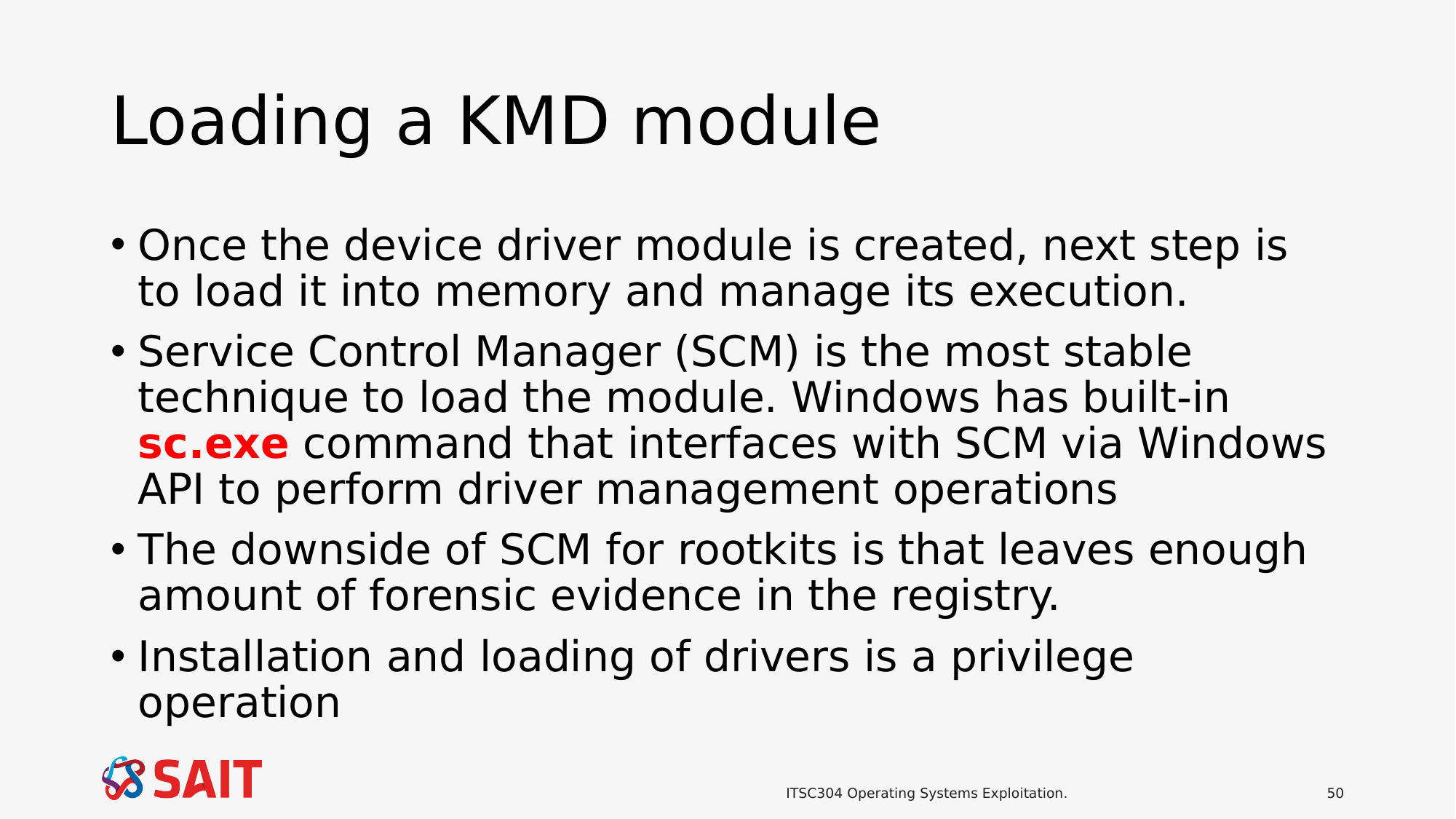

# Loading a KMD module
Once the device driver module is created, next step is to load it into memory and manage its execution.
Service Control Manager (SCM) is the most stable technique to load the module. Windows has built-in sc.exe command that interfaces with SCM via Windows API to perform driver management operations
The downside of SCM for rootkits is that leaves enough amount of forensic evidence in the registry.
Installation and loading of drivers is a privilege operation
ITSC304 Operating Systems Exploitation.
50